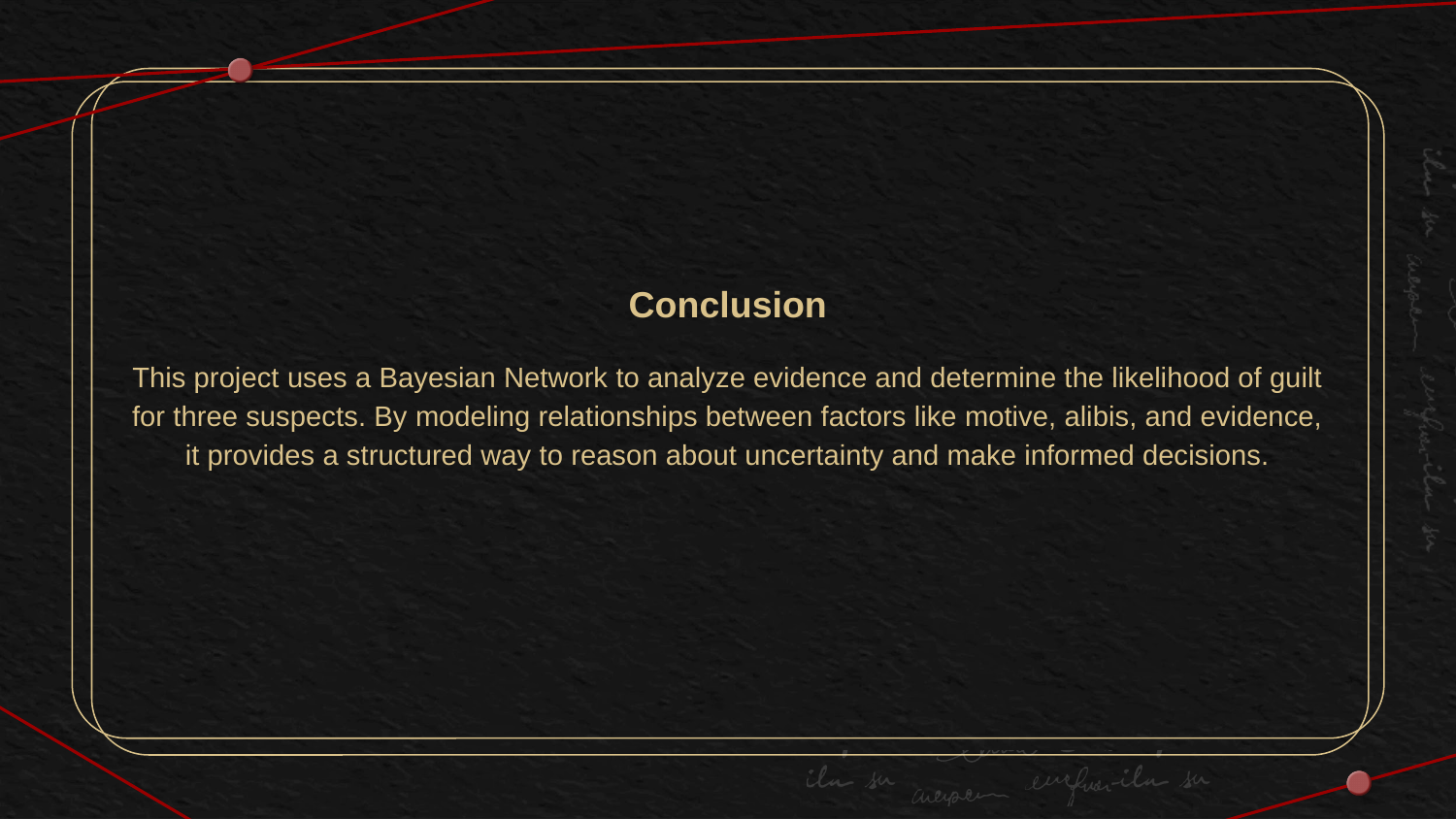

# Conclusion
This project uses a Bayesian Network to analyze evidence and determine the likelihood of guilt for three suspects. By modeling relationships between factors like motive, alibis, and evidence, it provides a structured way to reason about uncertainty and make informed decisions.